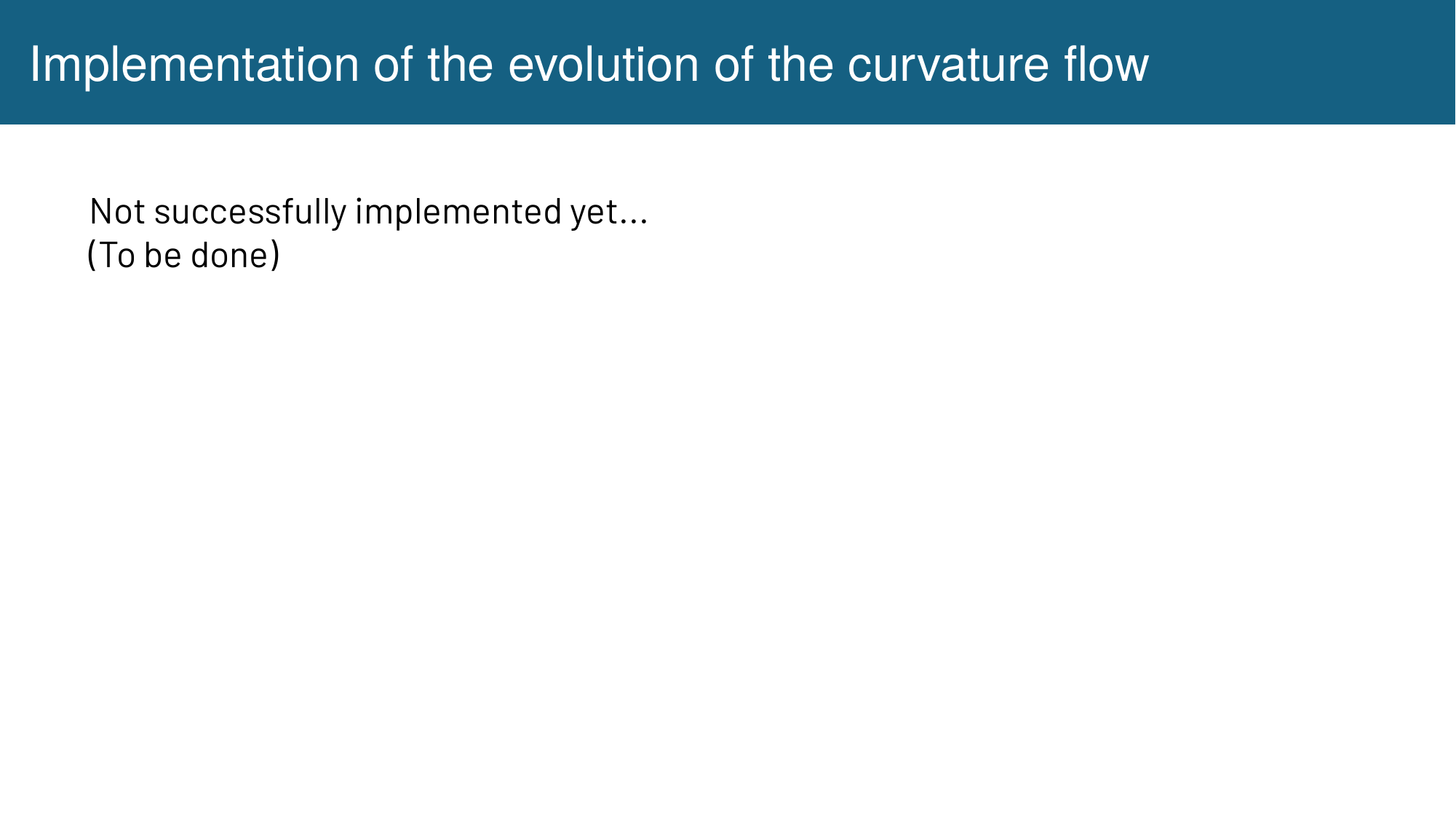

Implementation of the evolution of the curvature flow
Not successfully implemented yet...
(To be done)